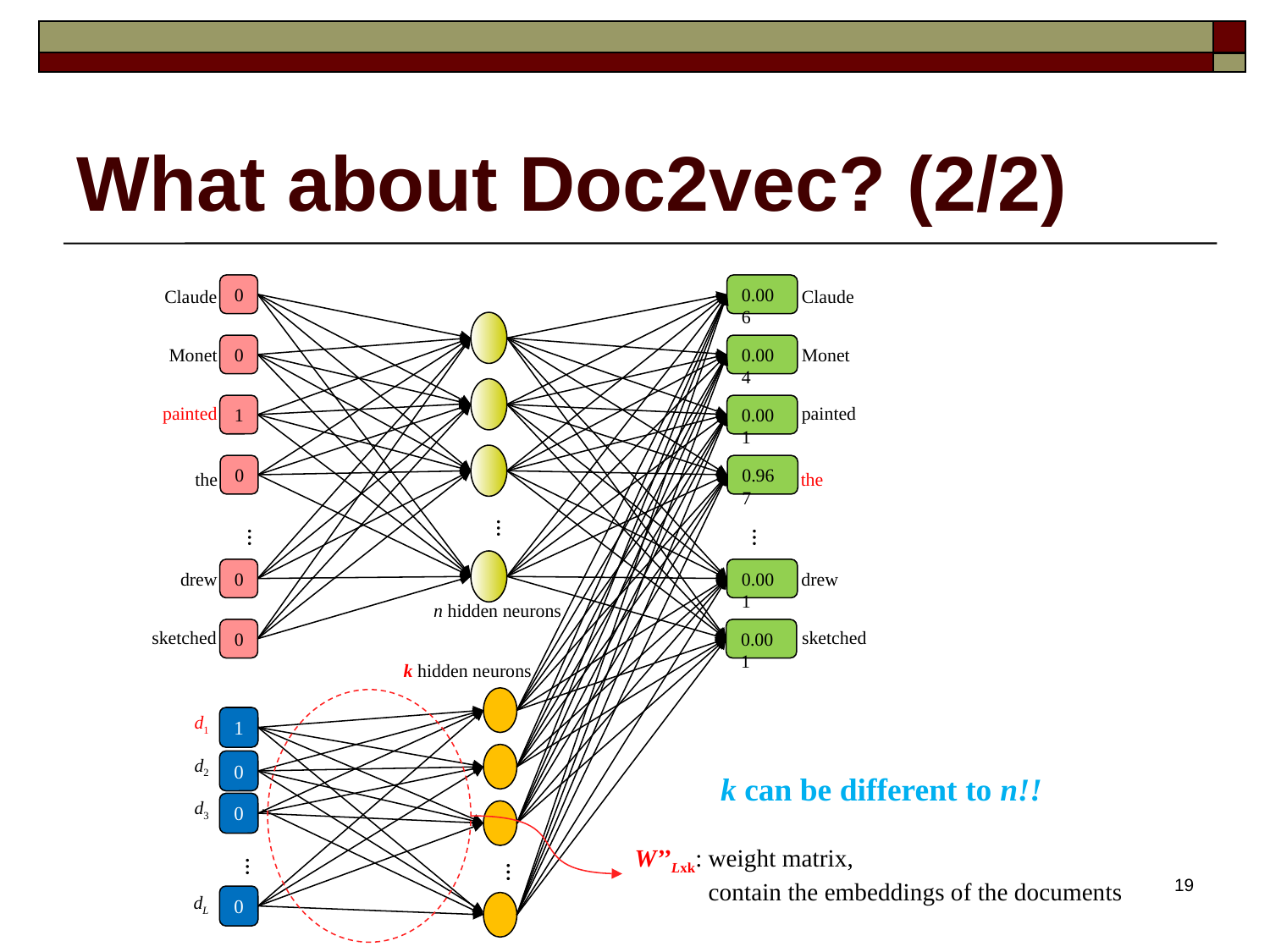

# What about Doc2vec? (2/2)
0
0.006
Claude
Claude

0
0.004
Monet
Monet

1
0.001
painted
painted

0
0.967
the
the
…
…
…

0
0.001
drew
drew
n hidden neurons
sketched
sketched
0
0.001
k hidden neurons

d1
1

d2
0
k can be different to n!!
d3
0

W’’Lxk: weight matrix,
            contain the embeddings of the documents
…
…
19
dL
0